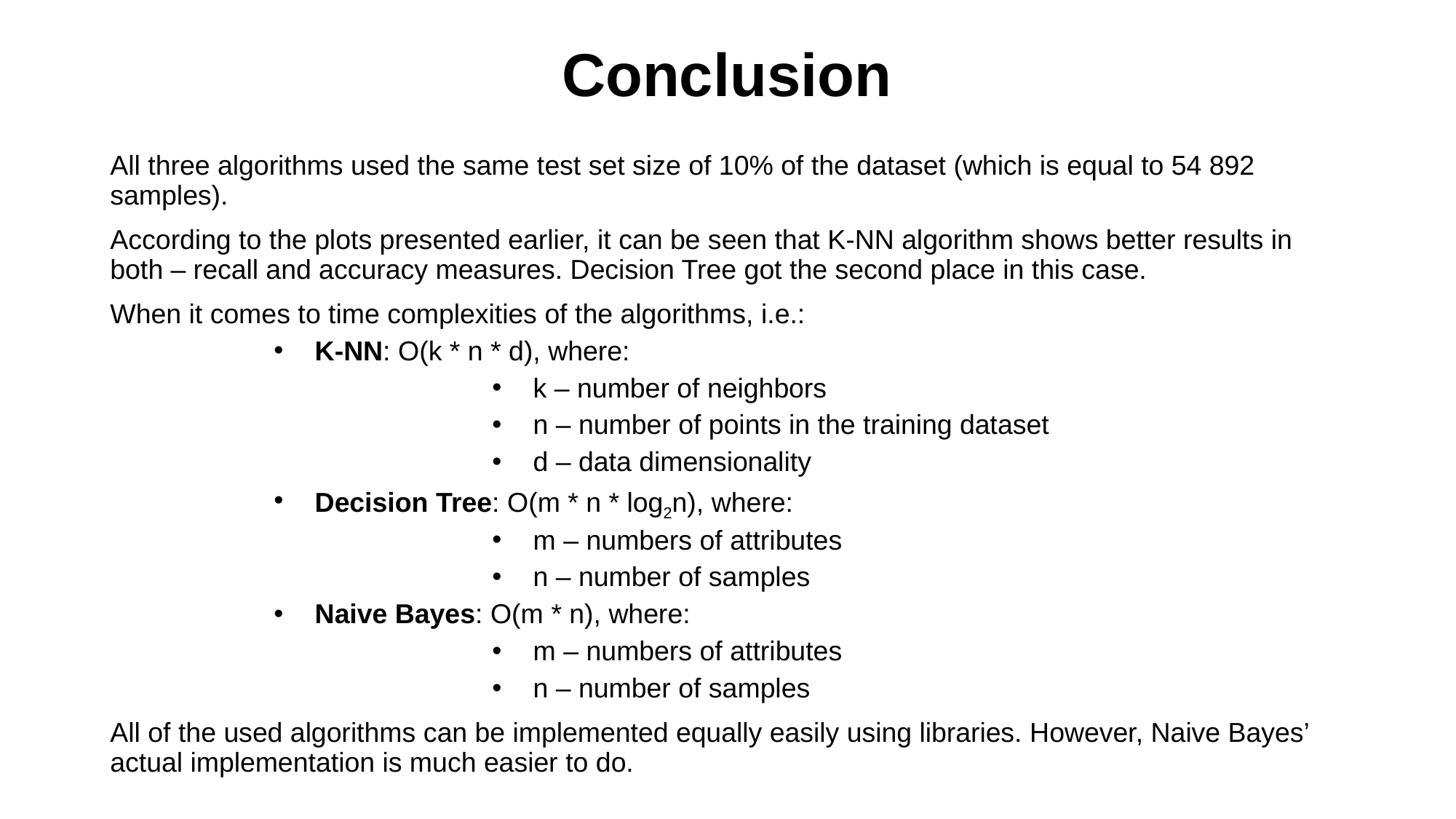

# Conclusion
All three algorithms used the same test set size of 10% of the dataset (which is equal to 54 892 samples).
According to the plots presented earlier, it can be seen that K-NN algorithm shows better results in both – recall and accuracy measures. Decision Tree got the second place in this case.
When it comes to time complexities of the algorithms, i.e.:
K-NN: O(k * n * d), where:
k – number of neighbors
n – number of points in the training dataset
d – data dimensionality
Decision Tree: O(m * n * log2n), where:
m – numbers of attributes
n – number of samples
Naive Bayes: O(m * n), where:
m – numbers of attributes
n – number of samples
All of the used algorithms can be implemented equally easily using libraries. However, Naive Bayes’ actual implementation is much easier to do.